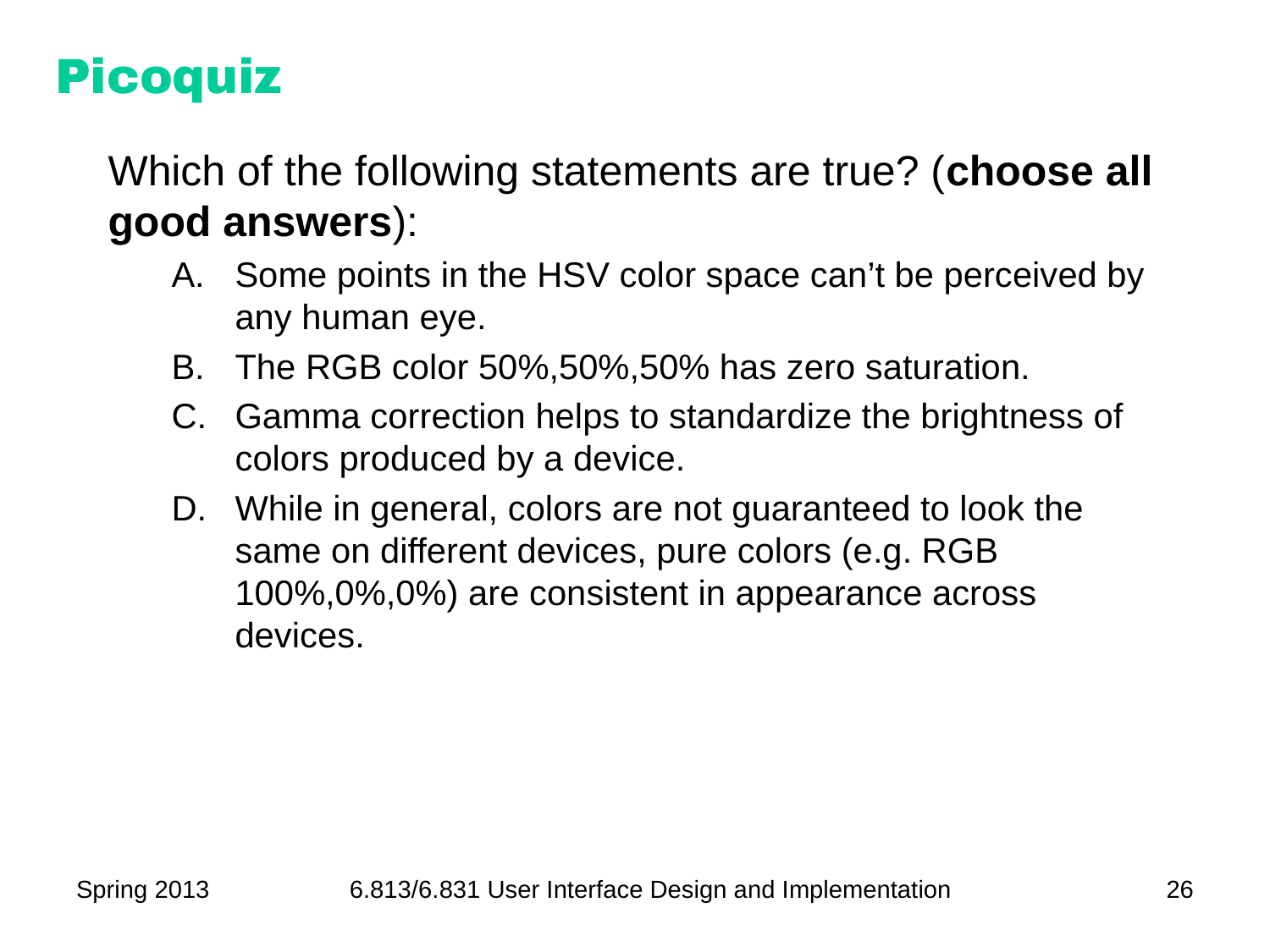

# Picoquiz
Which of the following statements are true? (choose all good answers):
Some points in the HSV color space can’t be perceived by any human eye.
The RGB color 50%,50%,50% has zero saturation.
Gamma correction helps to standardize the brightness of colors produced by a device.
While in general, colors are not guaranteed to look the same on different devices, pure colors (e.g. RGB 100%,0%,0%) are consistent in appearance across devices.

Spring 2013
6.813/6.831 User Interface Design and Implementation
26